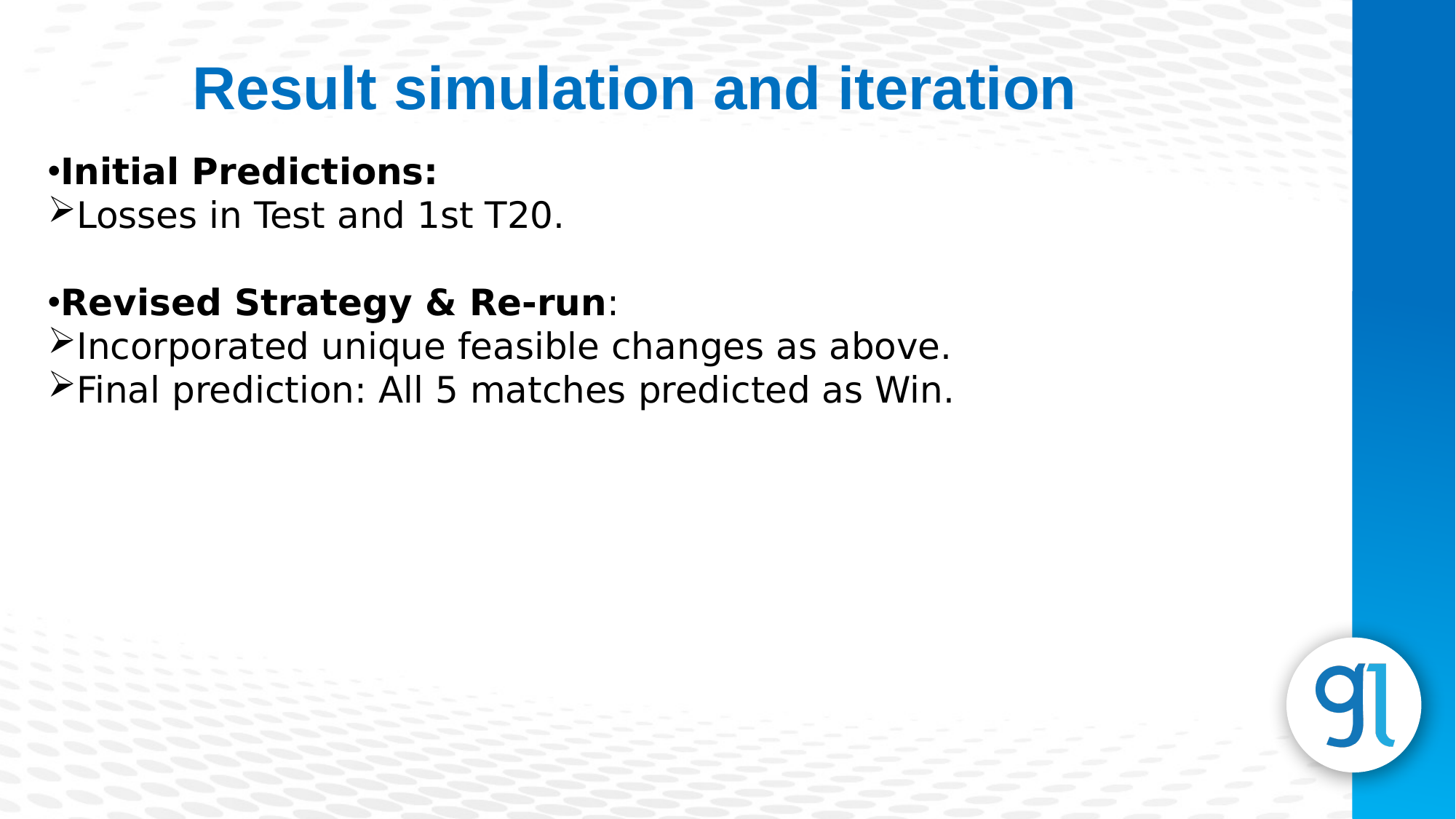

Result simulation and iteration
Initial Predictions:
Losses in Test and 1st T20.

Revised Strategy & Re-run:
Incorporated unique feasible changes as above.
Final prediction: All 5 matches predicted as Win.